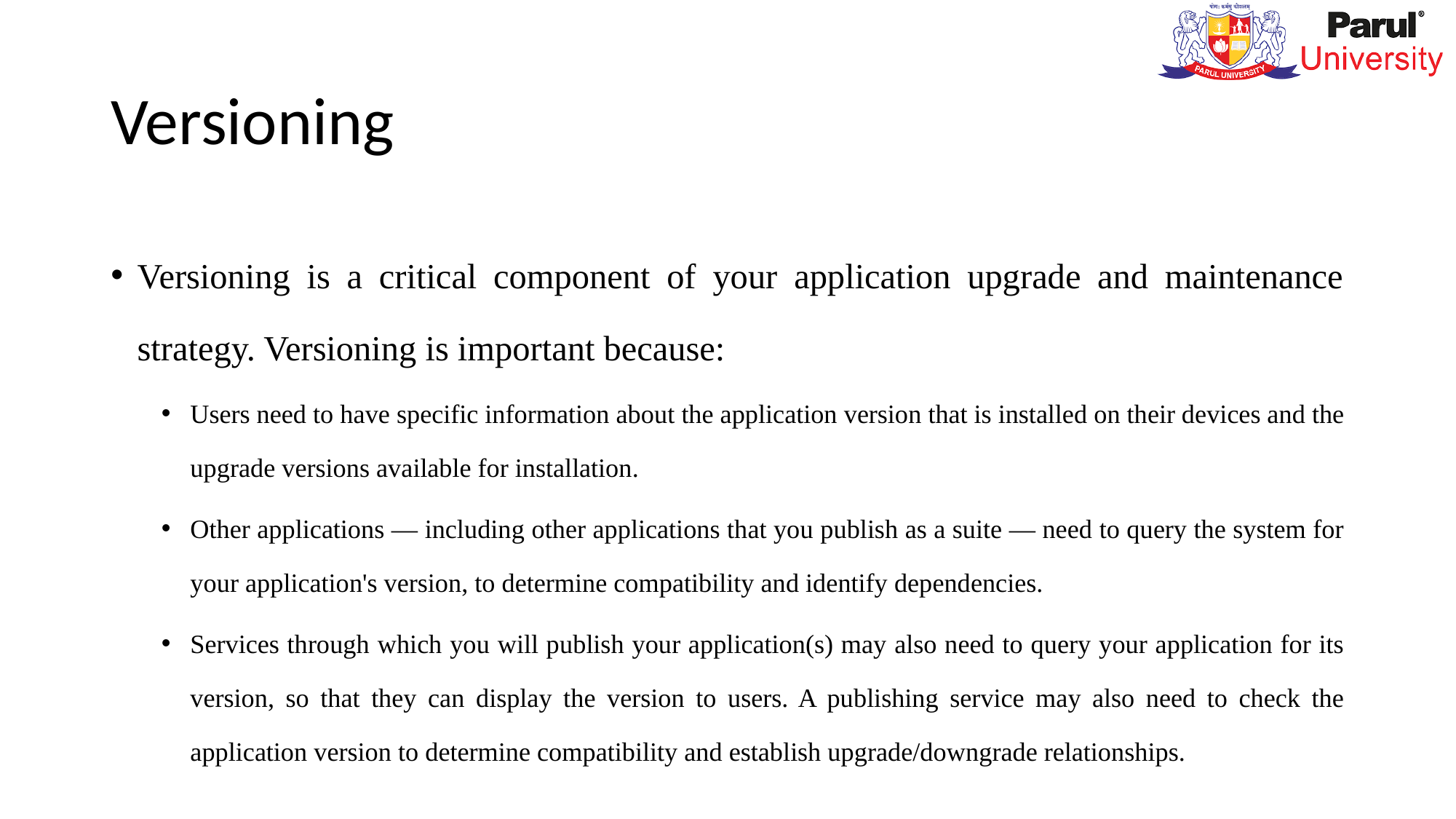

# Versioning
Versioning is a critical component of your application upgrade and maintenance strategy. Versioning is important because:
Users need to have specific information about the application version that is installed on their devices and the upgrade versions available for installation.
Other applications — including other applications that you publish as a suite — need to query the system for your application's version, to determine compatibility and identify dependencies.
Services through which you will publish your application(s) may also need to query your application for its version, so that they can display the version to users. A publishing service may also need to check the application version to determine compatibility and establish upgrade/downgrade relationships.